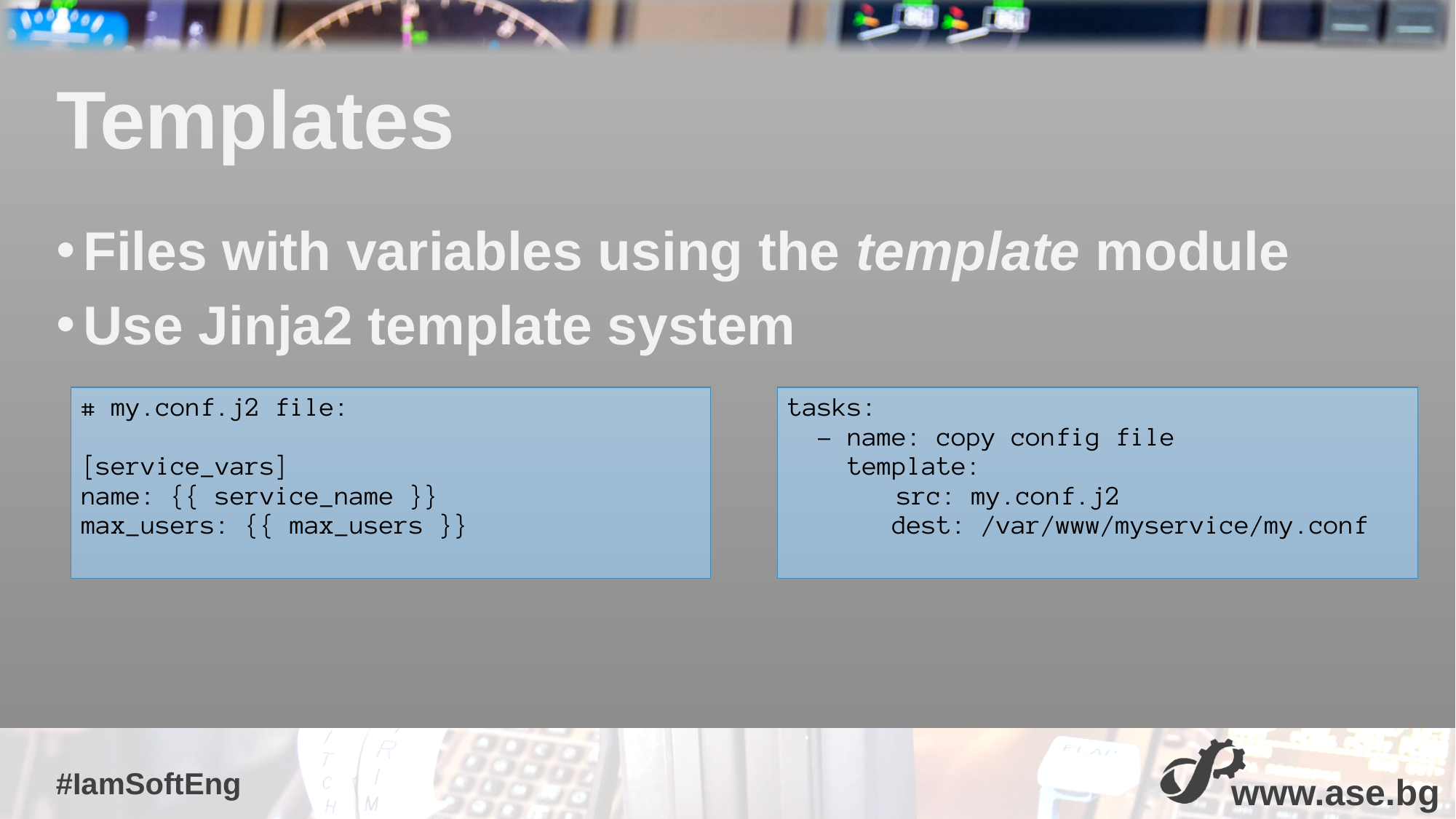

# Templates
Files with variables using the template module
Use Jinja2 template system
# my.conf.j2 file: [service_vars] name: {{ service_name }} max_users: {{ max_users }}
tasks:
  - name: copy config file
    template:
	src: my.conf.j2
       dest: /var/www/myservice/my.conf